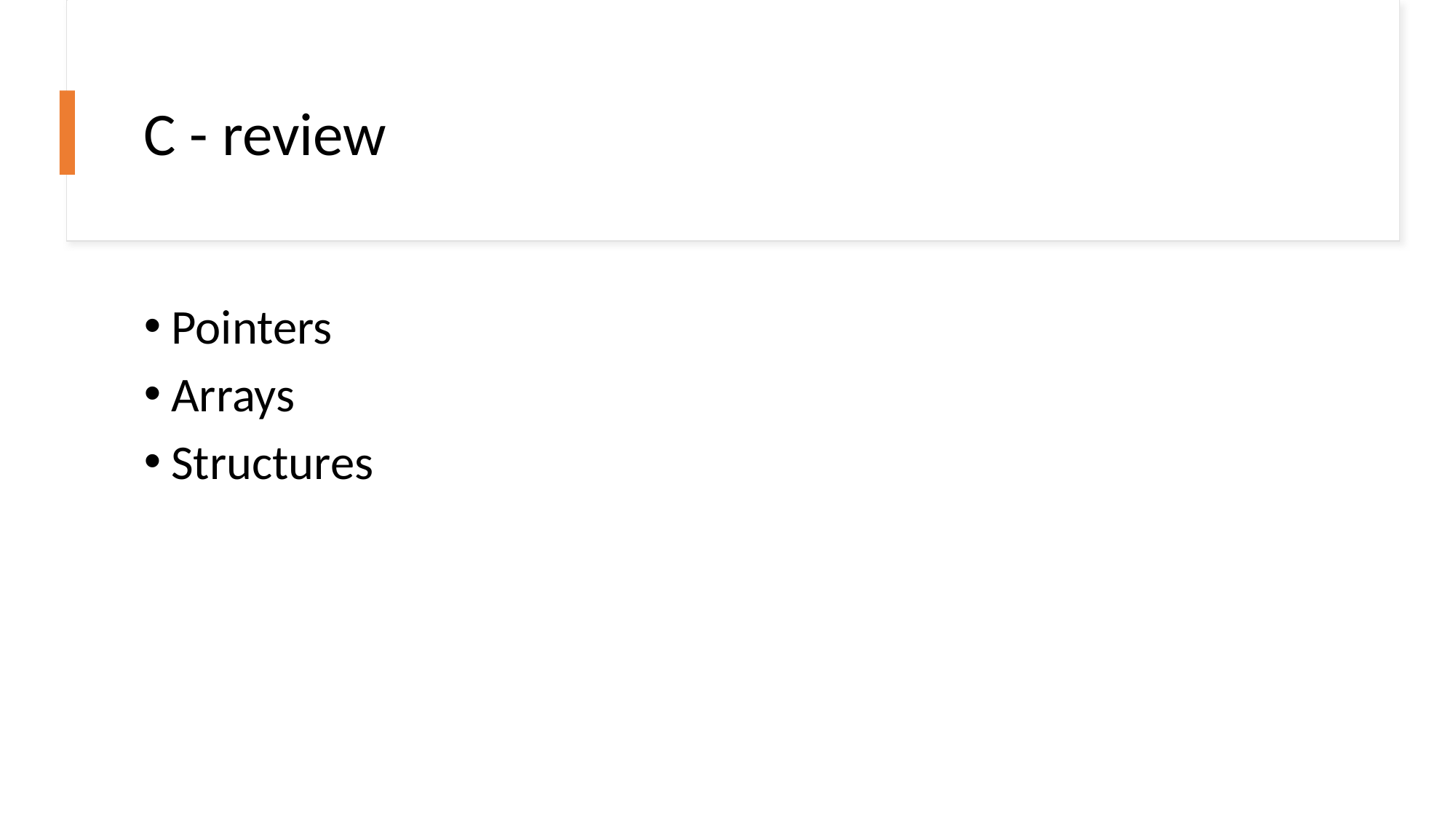

# C - review

Pointers
Arrays
Structures